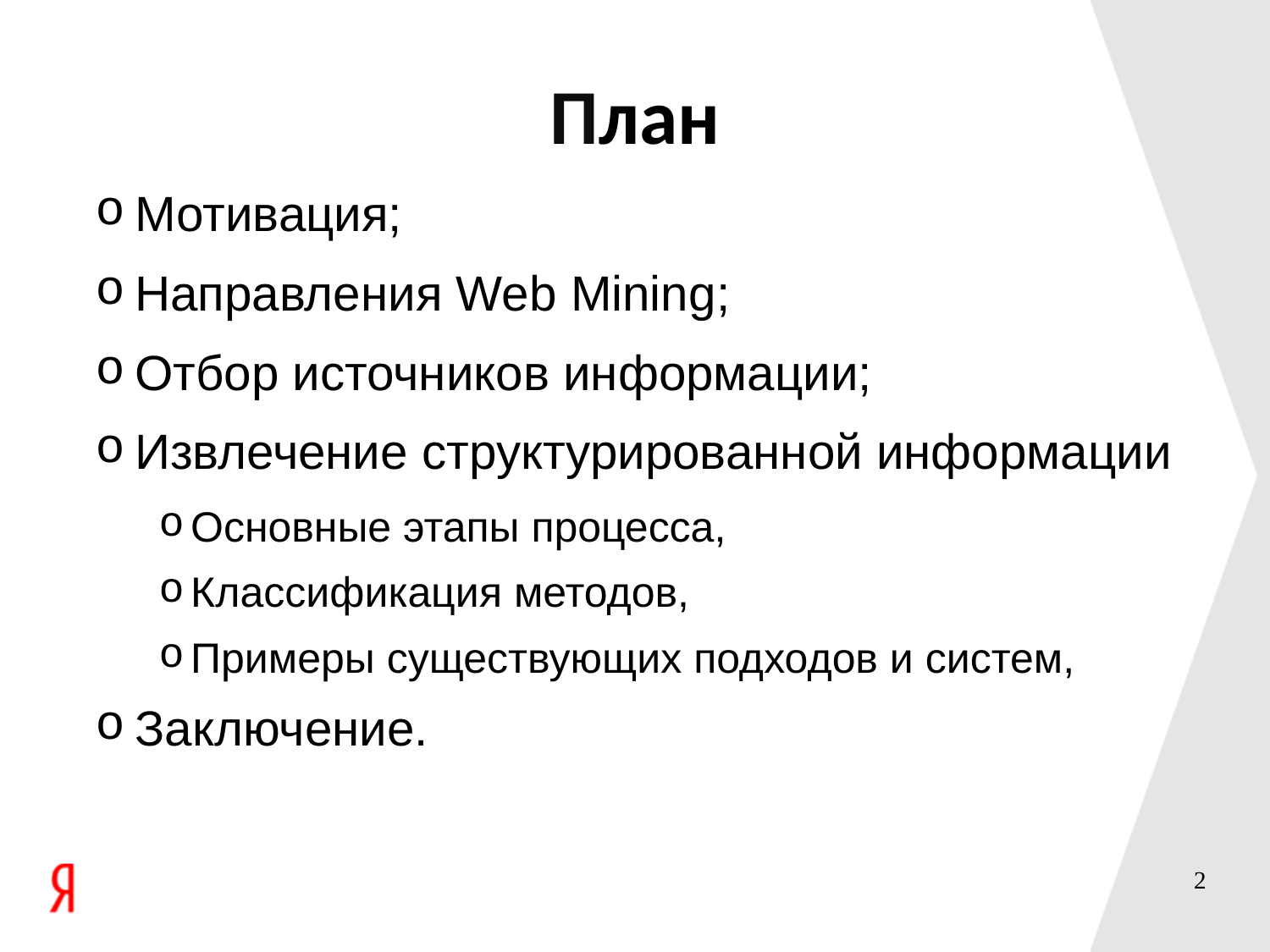

# План
Мотивация;
Направления Web Mining;
Отбор источников информации;
Извлечение структурированной информации
Основные этапы процесса,
Классификация методов,
Примеры существующих подходов и систем,
Заключение.

2